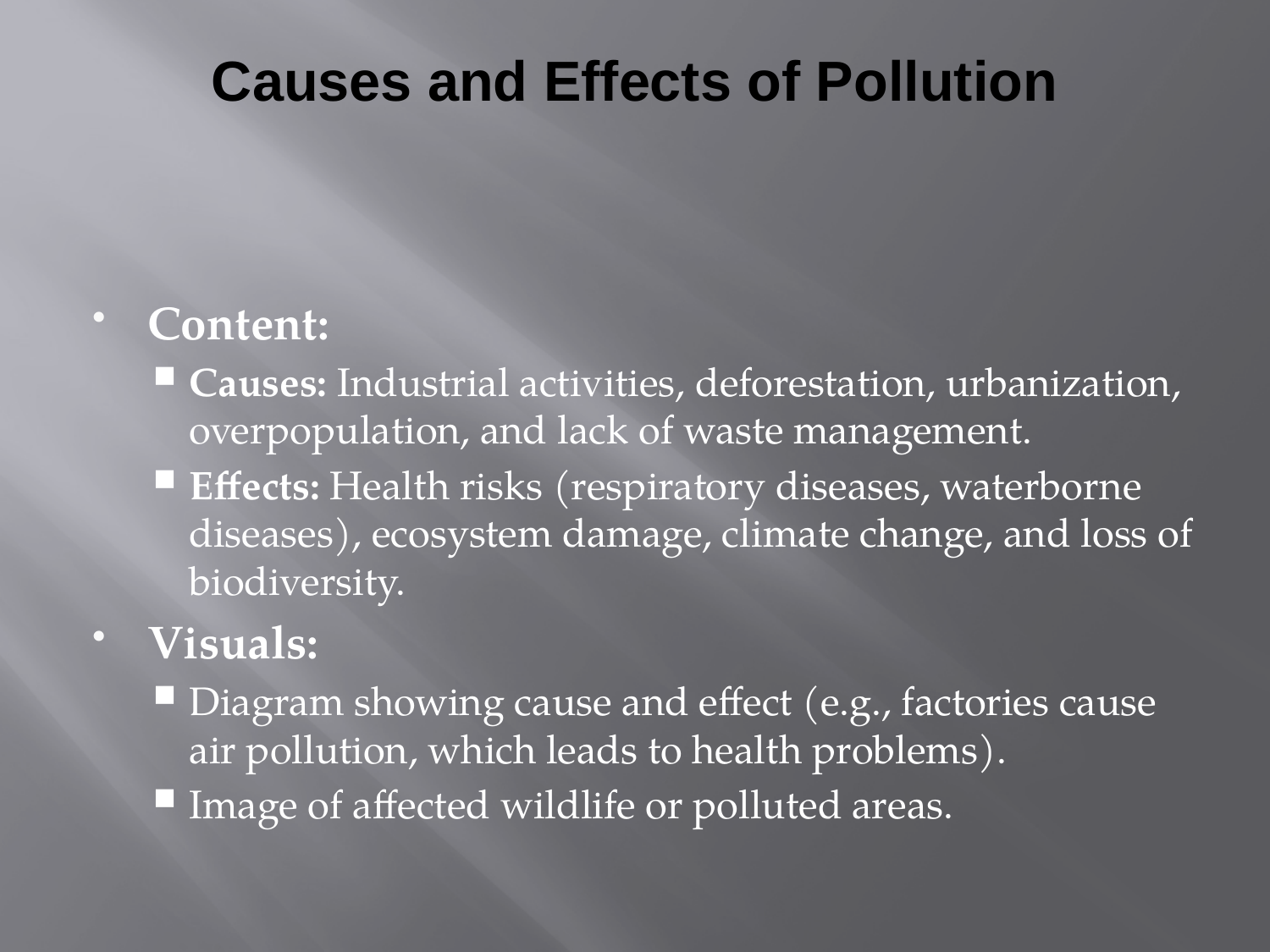

# Causes and Effects of Pollution

Content:
Causes: Industrial activities, deforestation, urbanization, overpopulation, and lack of waste management.
Effects: Health risks (respiratory diseases, waterborne diseases), ecosystem damage, climate change, and loss of biodiversity.
Visuals:
Diagram showing cause and effect (e.g., factories cause air pollution, which leads to health problems).
Image of affected wildlife or polluted areas.